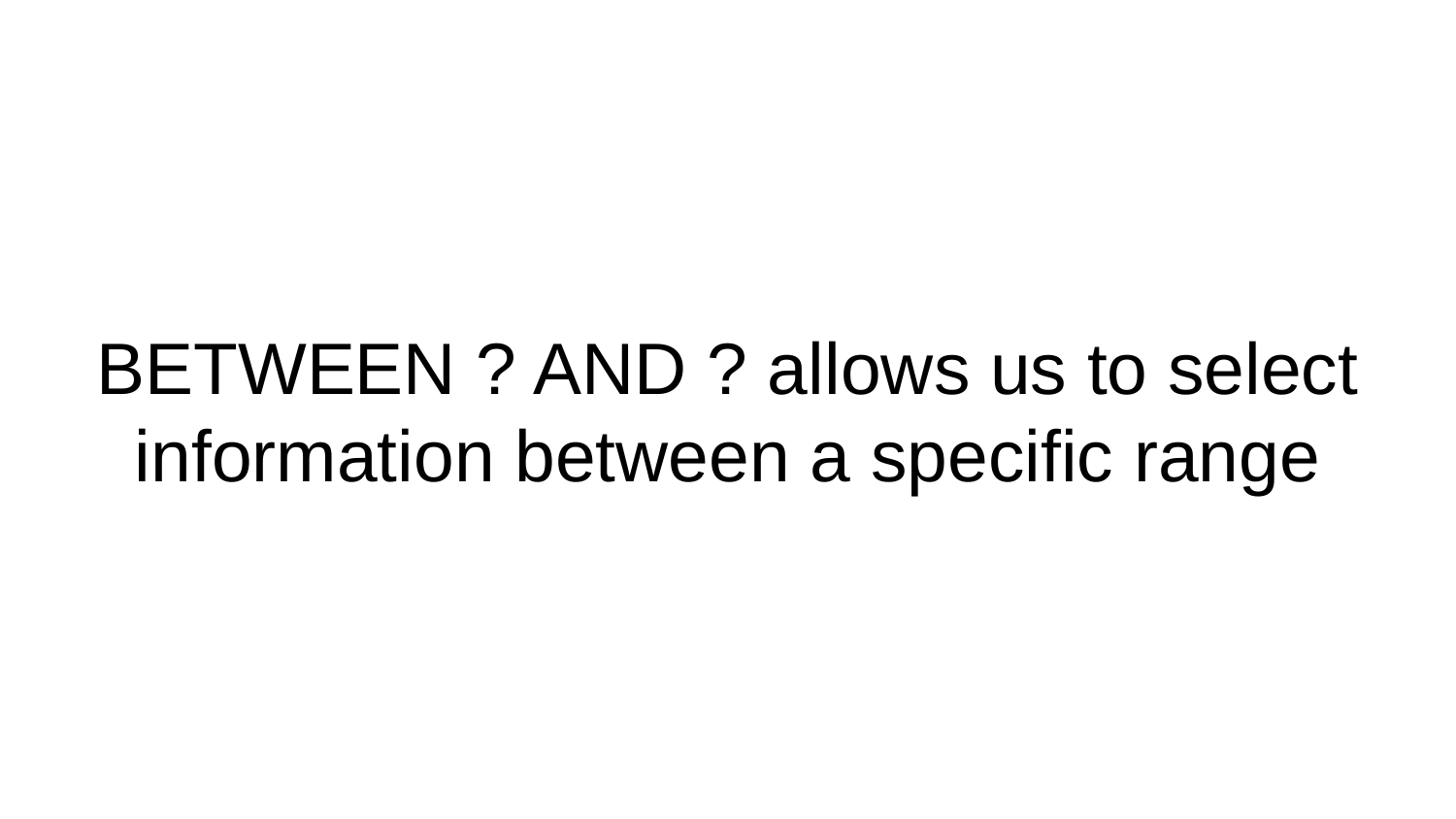

# BETWEEN ? AND ? allows us to select information between a specific range